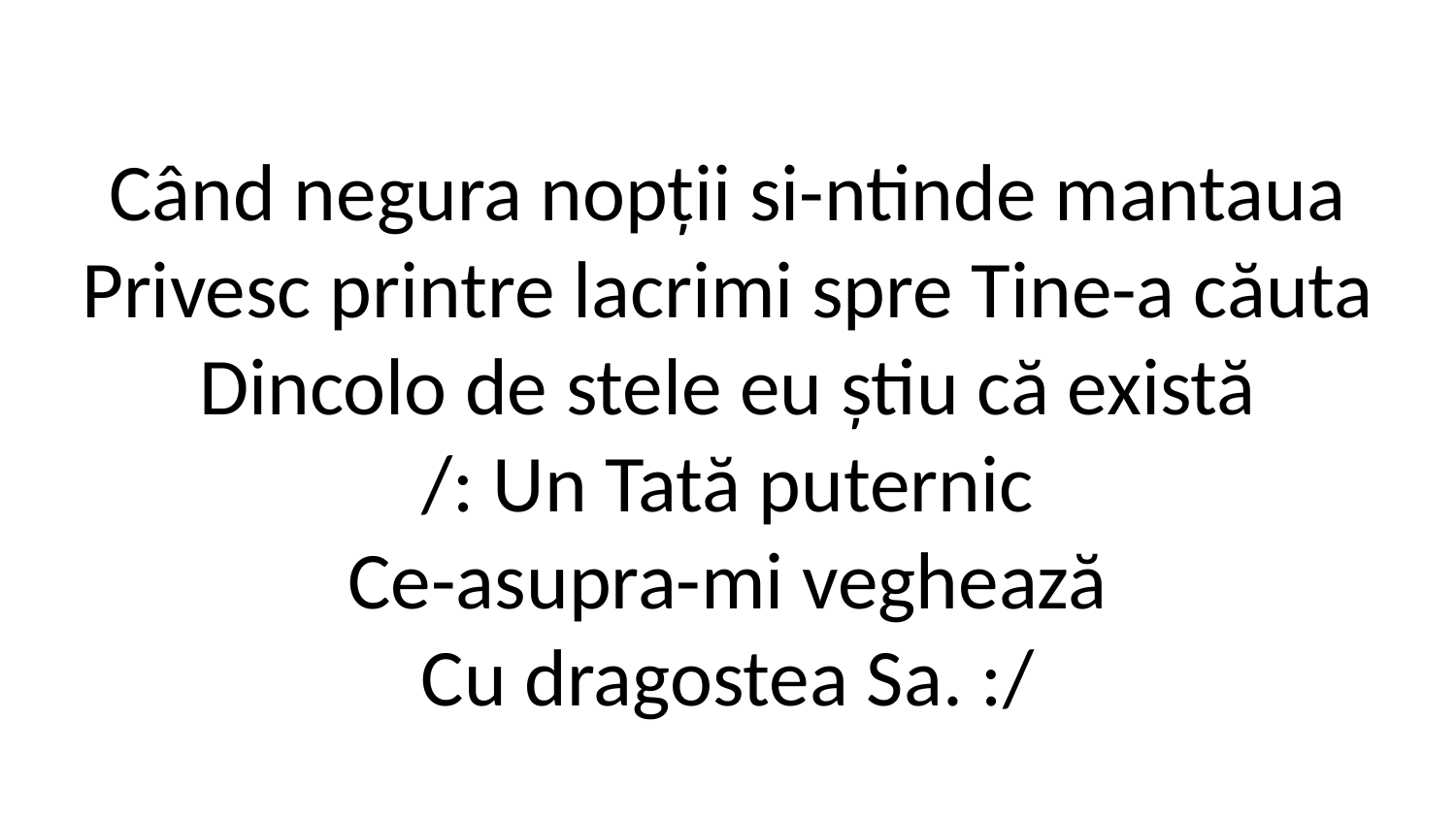

Când negura nopții si-ntinde mantaua
Privesc printre lacrimi spre Tine-a căuta
Dincolo de stele eu știu că există
/: Un Tată puternic
Ce-asupra-mi veghează
Cu dragostea Sa. :/